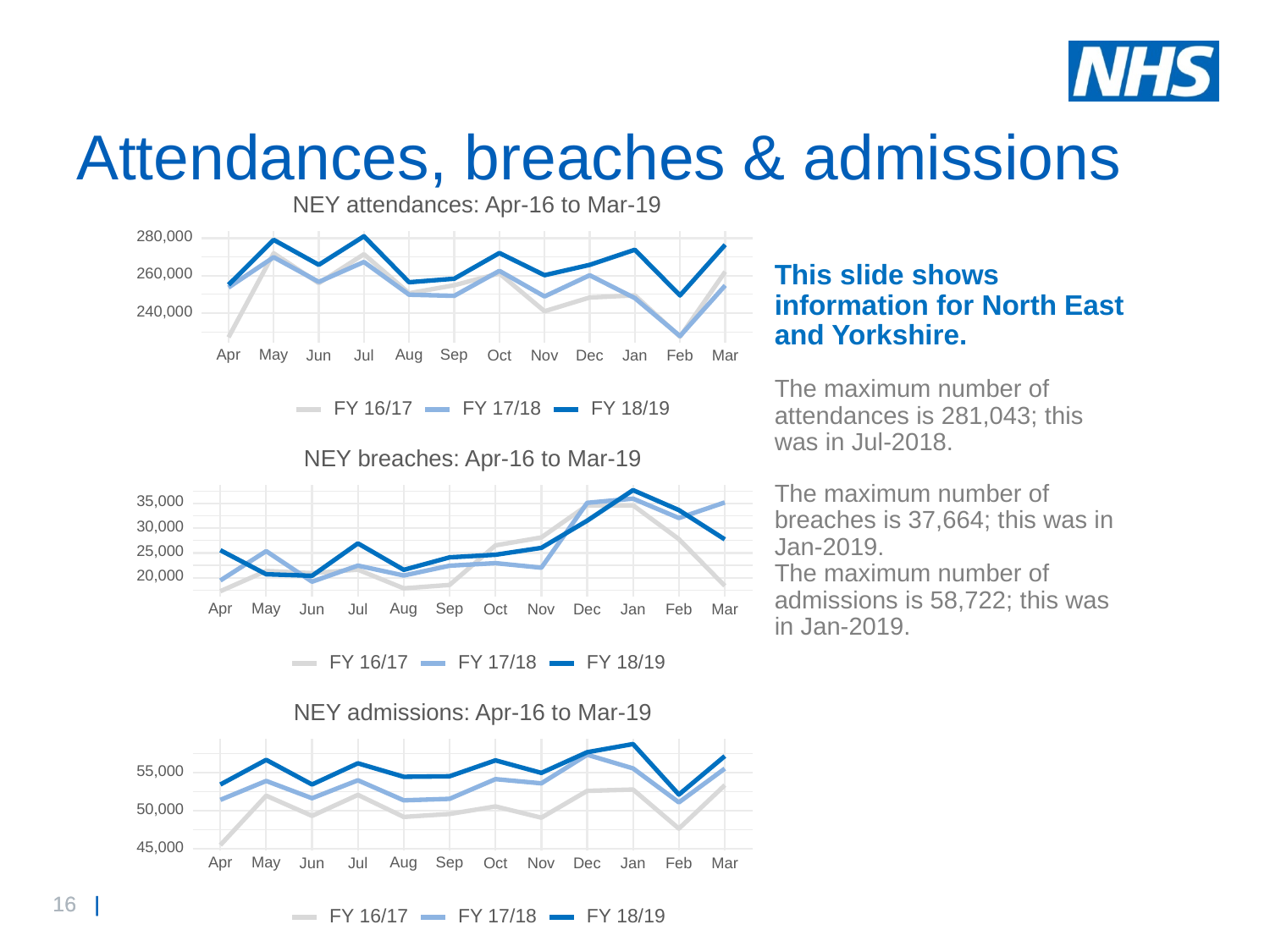

# Attendances, breaches & admissions

NEY attendances: Apr-16 to Mar-19
280,000

260,000

240,000

Sep
May
Aug
Apr
Oct
Jun
Jul
Jan
Nov
Dec
Feb
Mar
FY 16/17
FY 17/18
FY 18/19

NEY breaches: Apr-16 to Mar-19

35,000

30,000

25,000

20,000

Sep
May
Aug
Apr
Oct
Jun
Jul
Jan
Nov
Dec
Feb
Mar
FY 16/17
FY 17/18
FY 18/19

NEY admissions: Apr-16 to Mar-19

55,000

50,000

45,000

Sep
May
Aug
Apr
Oct
Jun
Jul
Jan
Nov
Dec
Feb
Mar
FY 16/17
FY 17/18
FY 18/19

This slide shows information for North East and Yorkshire.
The maximum number of attendances is 281,043; this was in Jul-2018.
The maximum number of breaches is 37,664; this was in Jan-2019.
The maximum number of admissions is 58,722; this was in Jan-2019.